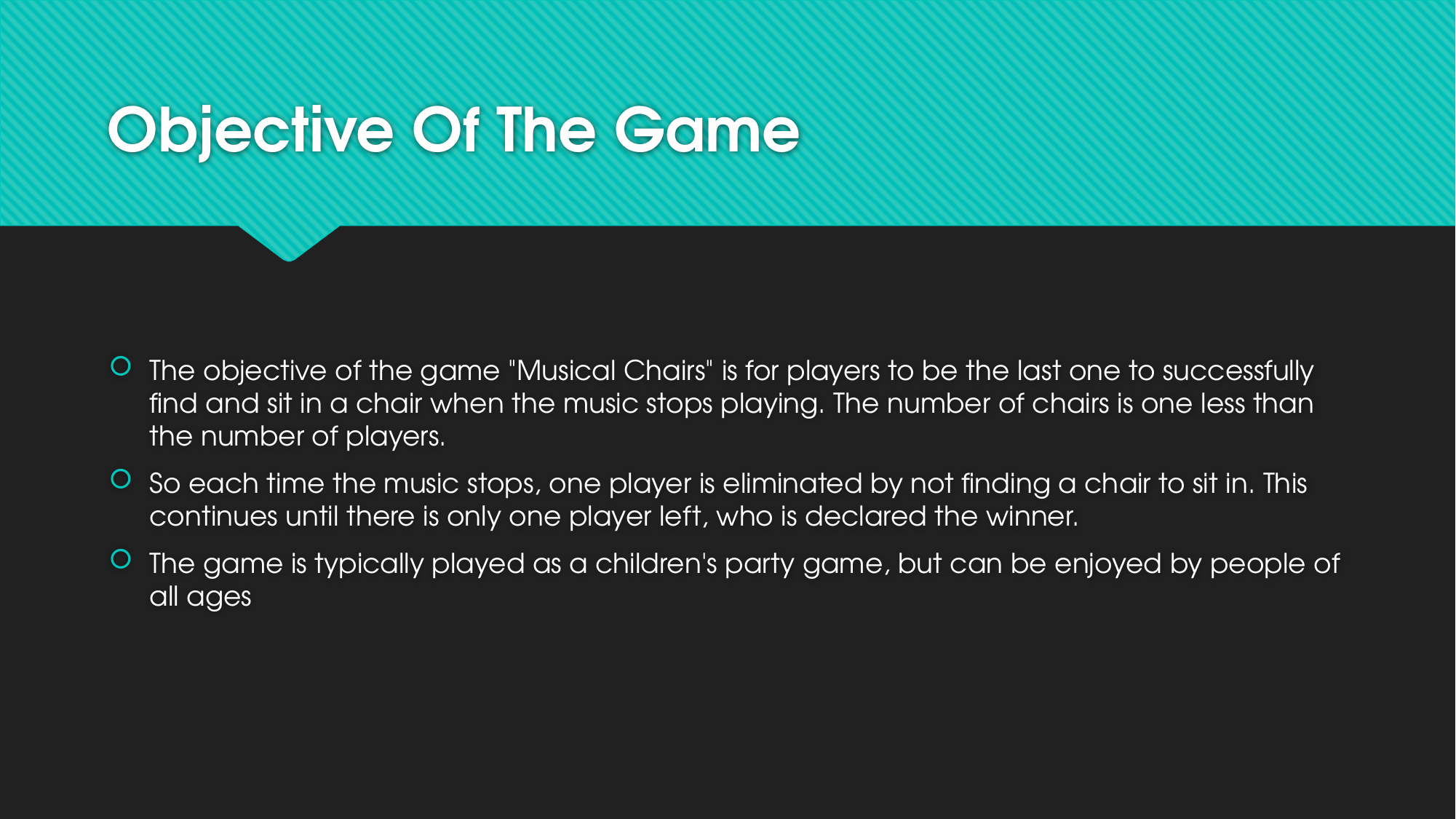

# Objective Of The Game
The objective of the game "Musical Chairs" is for players to be the last one to successfully find and sit in a chair when the music stops playing. The number of chairs is one less than the number of players.
So each time the music stops, one player is eliminated by not finding a chair to sit in. This continues until there is only one player left, who is declared the winner.
The game is typically played as a children's party game, but can be enjoyed by people of all ages